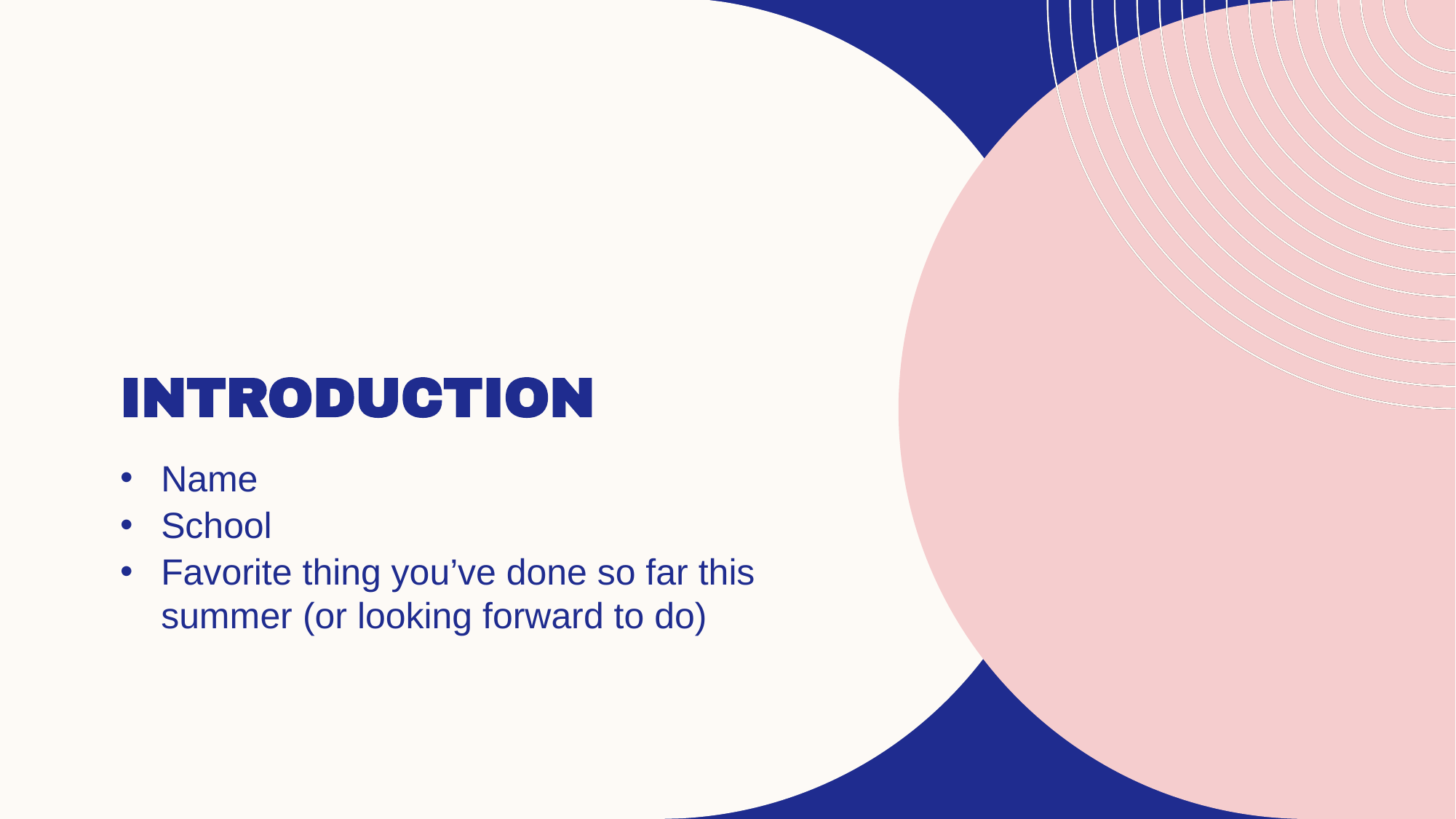

# Introduction
Name
School
Favorite thing you’ve done so far this summer (or looking forward to do)